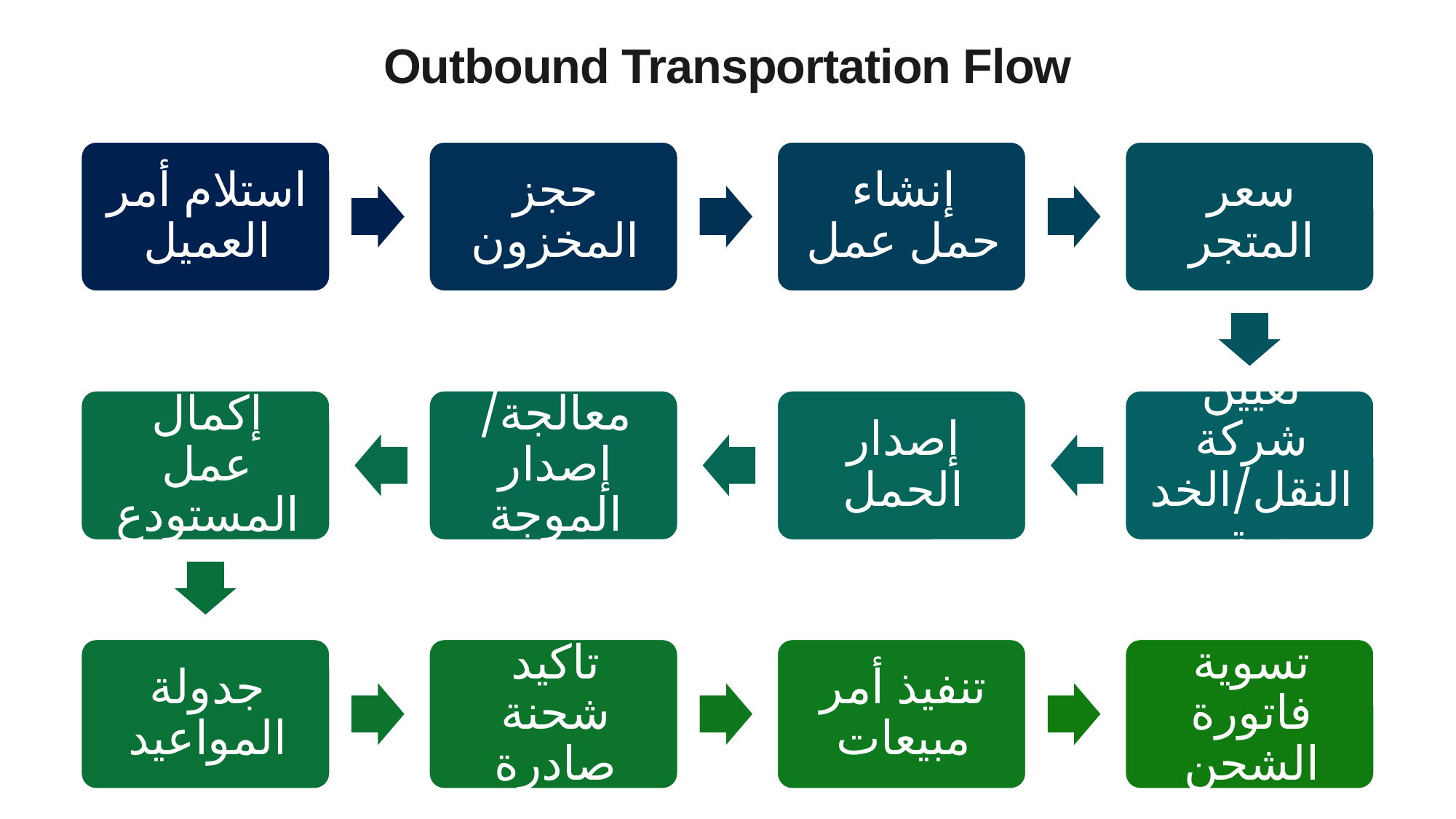

# Outbound Transportation Flow
استلام أمر العميل

حجز المخزون

إنشاء حمل عمل

سعر المتجر

تعيين شركة النقل/الخدمة

إصدار الحمل

معالجة/إصدار الموجة

إكمال عمل المستودع

جدولة المواعيد

تأكيد شحنة صادرة

تنفيذ أمر مبيعات

تسوية فاتورة الشحن